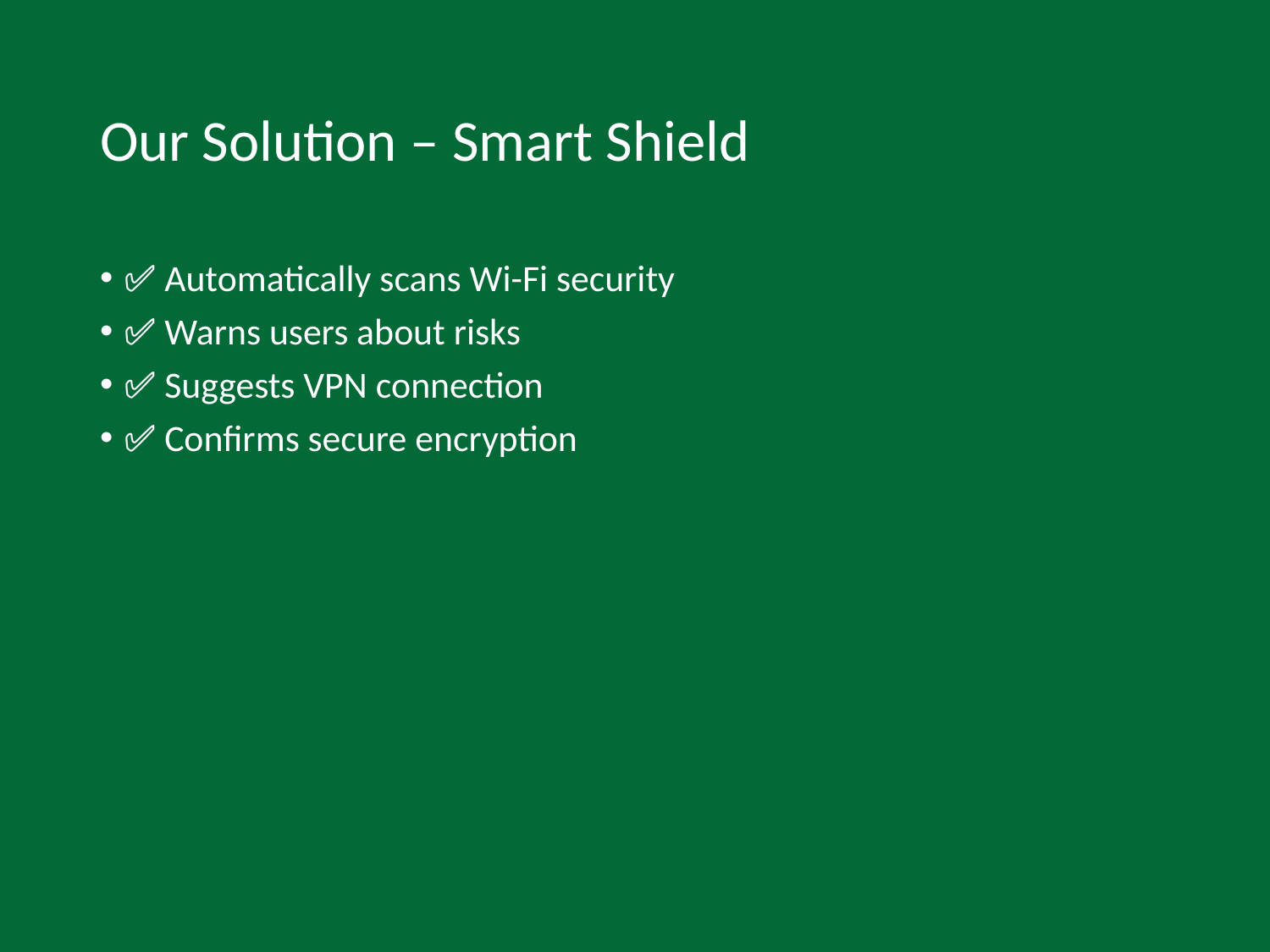

# Our Solution – Smart Shield
✅ Automatically scans Wi-Fi security
✅ Warns users about risks
✅ Suggests VPN connection
✅ Confirms secure encryption